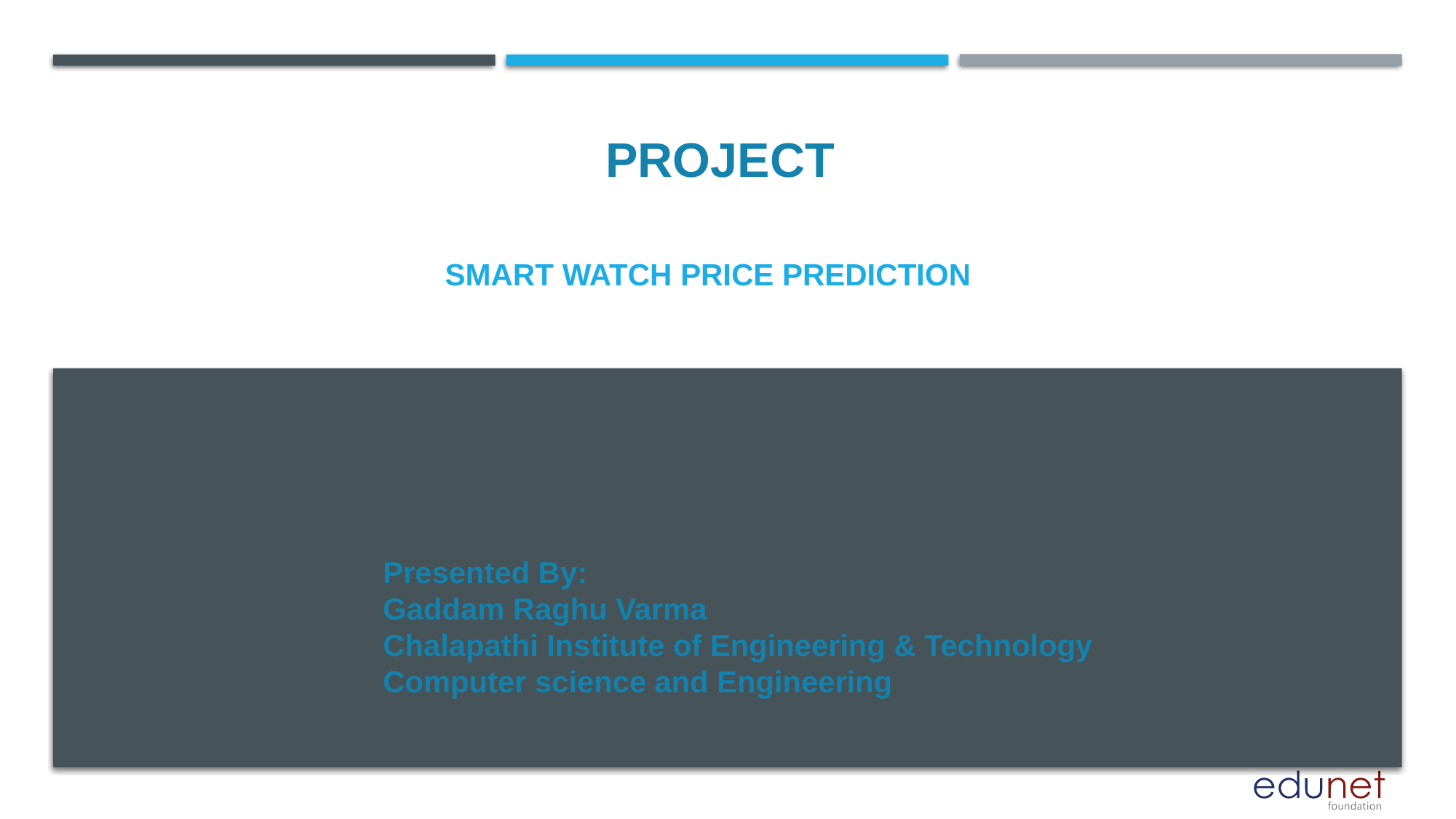

PROJECT
# Smart Watch Price Prediction
Presented By:
Gaddam Raghu Varma
Chalapathi Institute of Engineering & Technology
Computer science and Engineering